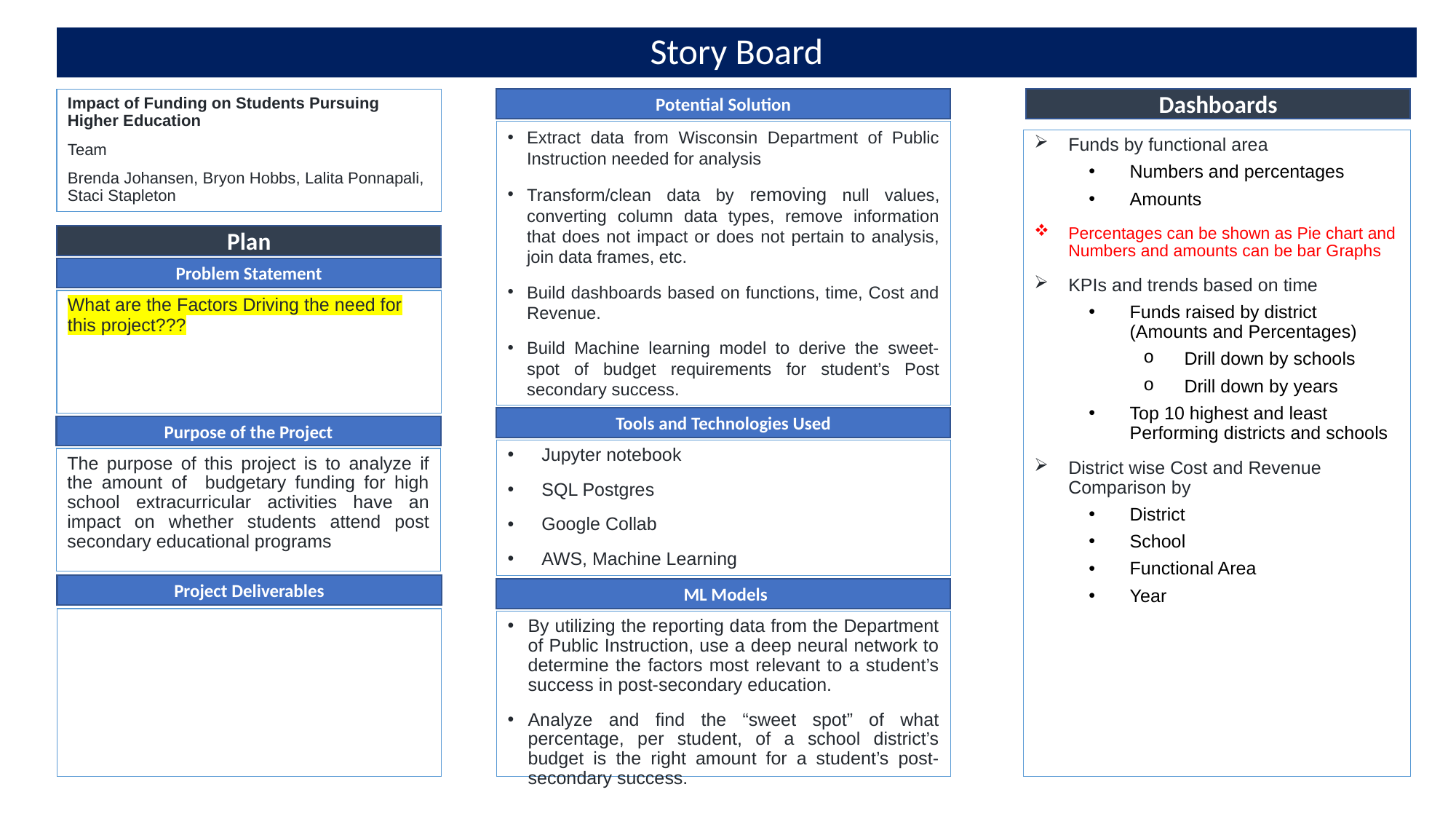

# Story Board
Potential Solution
Dashboards
Impact of Funding on Students Pursuing Higher Education
Team
Brenda Johansen, Bryon Hobbs, Lalita Ponnapali, Staci Stapleton

Extract data from Wisconsin Department of Public Instruction needed for analysis
Transform/clean data by removing null values, converting column data types, remove information that does not impact or does not pertain to analysis, join data frames, etc.
Build dashboards based on functions, time, Cost and Revenue.
Build Machine learning model to derive the sweet-spot of budget requirements for student’s Post secondary success.

Funds by functional area
Numbers and percentages
Amounts
Percentages can be shown as Pie chart and Numbers and amounts can be bar Graphs
KPIs and trends based on time
Funds raised by district 	(Amounts and Percentages)
Drill down by schools
Drill down by years
Top 10 highest and least Performing districts and schools
District wise Cost and Revenue Comparison by
District
School
Functional Area
Year
Plan
Problem Statement
What are the Factors Driving the need for this project???
Tools and Technologies Used
Purpose of the Project
Jupyter notebook
SQL Postgres
Google Collab
AWS, Machine Learning

The purpose of this project is to analyze if the amount of  budgetary funding for high school extracurricular activities have an impact on whether students attend post secondary educational programs
Project Deliverables
 ML Models

By utilizing the reporting data from the Department of Public Instruction, use a deep neural network to determine the factors most relevant to a student’s success in post-secondary education.
Analyze and find the “sweet spot” of what percentage, per student, of a school district’s budget is the right amount for a student’s post-secondary success.